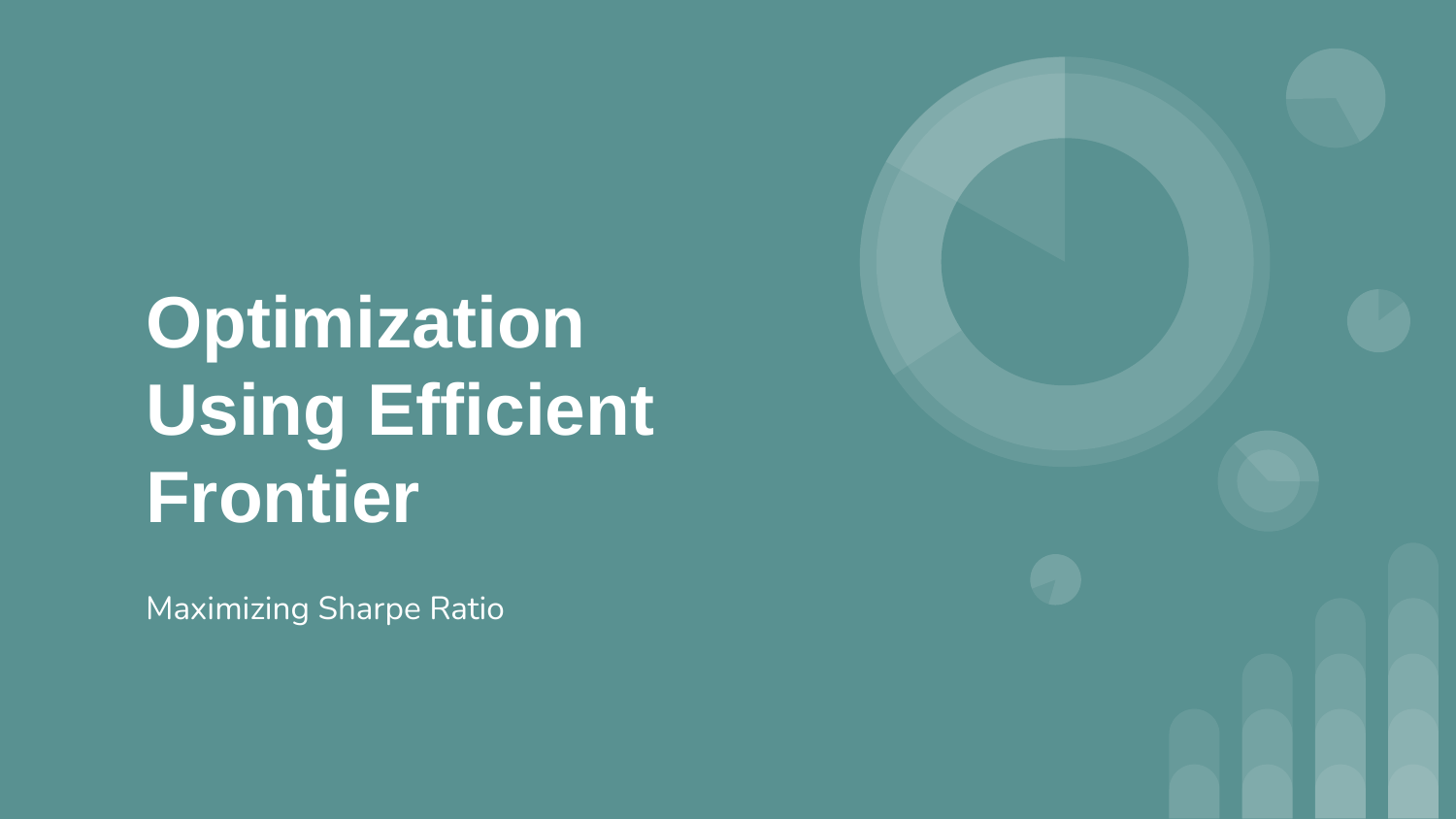

# Optimization
Using Efficient Frontier
Maximizing Sharpe Ratio